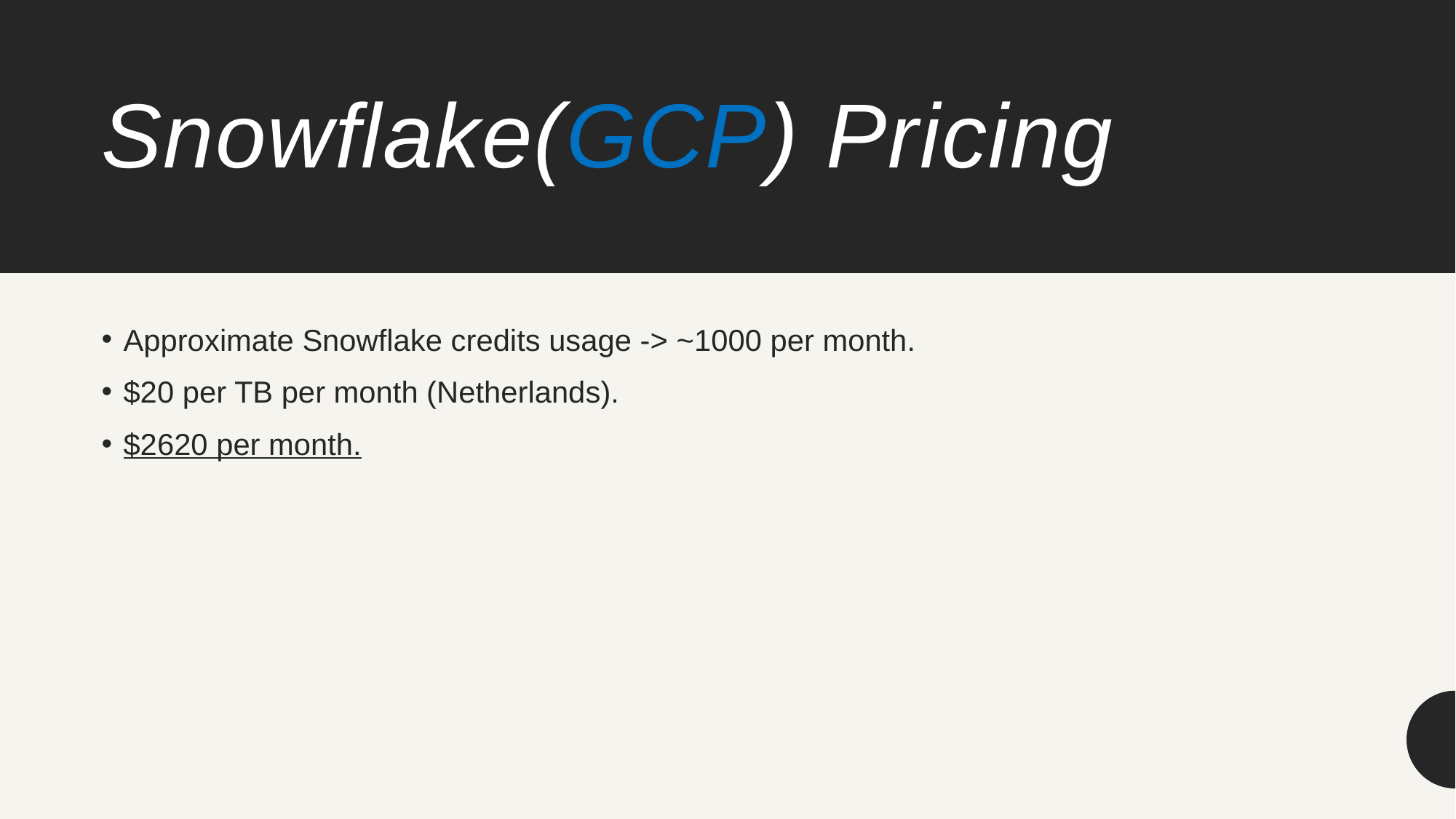

# Snowflake(GCP) Pricing
Approximate Snowflake credits usage -> ~1000 per month.
$20 per TB per month (Netherlands).
$2620 per month.